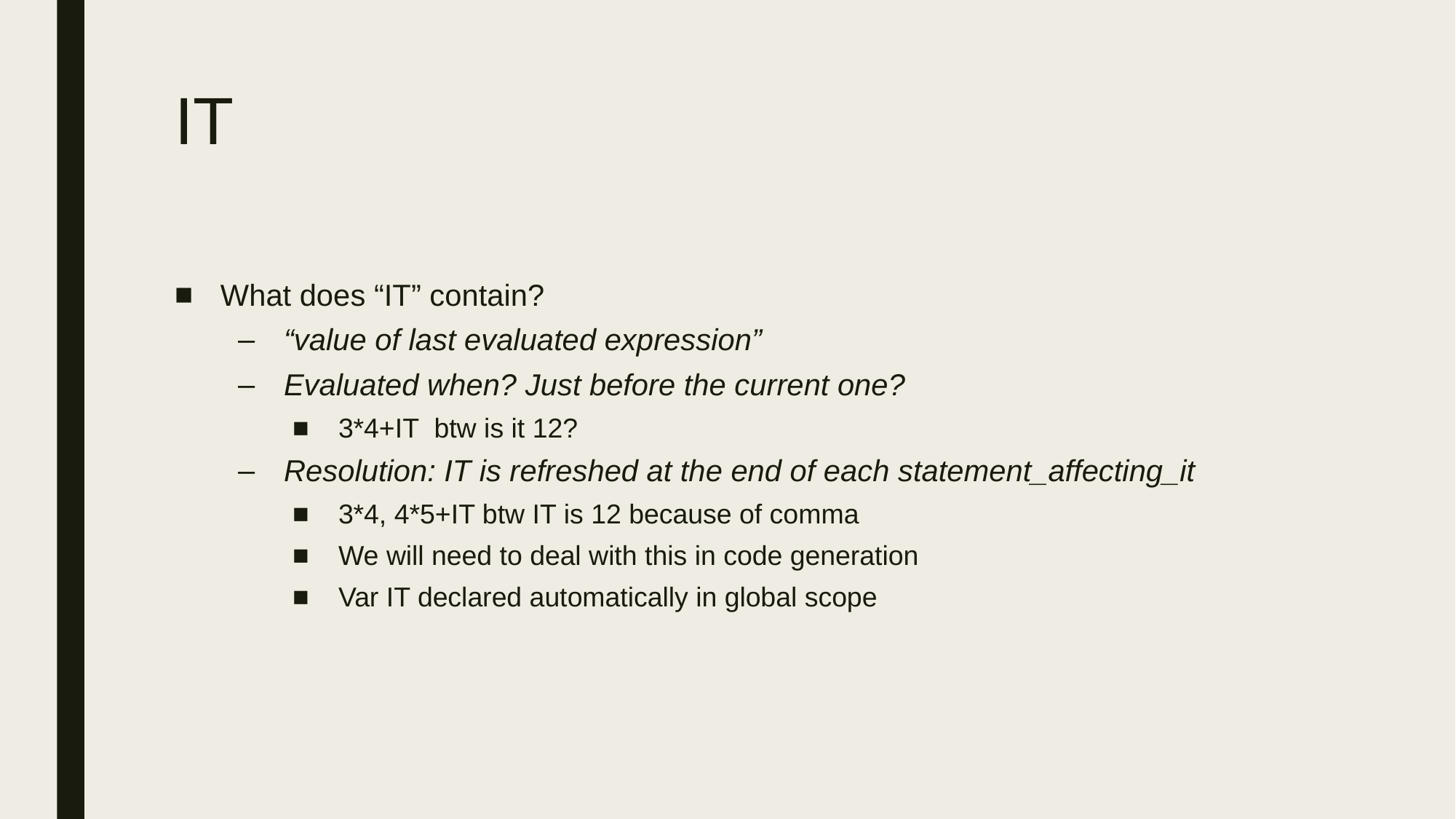

# IT
What does “IT” contain?
“value of last evaluated expression”
Evaluated when? Just before the current one?
3*4+IT  btw is it 12?
Resolution: IT is refreshed at the end of each statement_affecting_it
3*4, 4*5+IT btw IT is 12 because of comma
We will need to deal with this in code generation
Var IT declared automatically in global scope